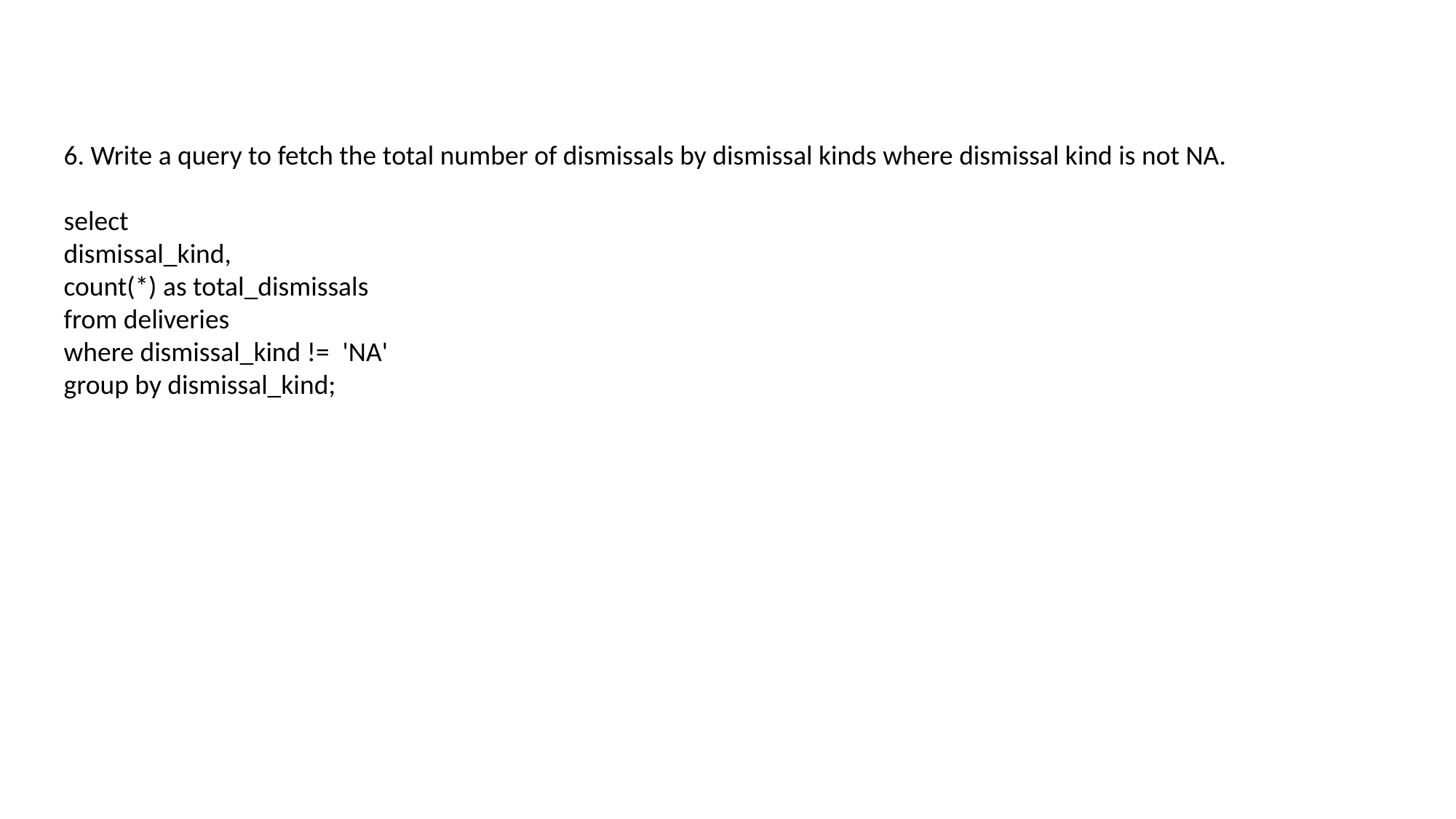

6. Write a query to fetch the total number of dismissals by dismissal kinds where dismissal kind is not NA.

select
dismissal_kind,
count(*) as total_dismissals
from deliveries
where dismissal_kind !=  'NA'
group by dismissal_kind;